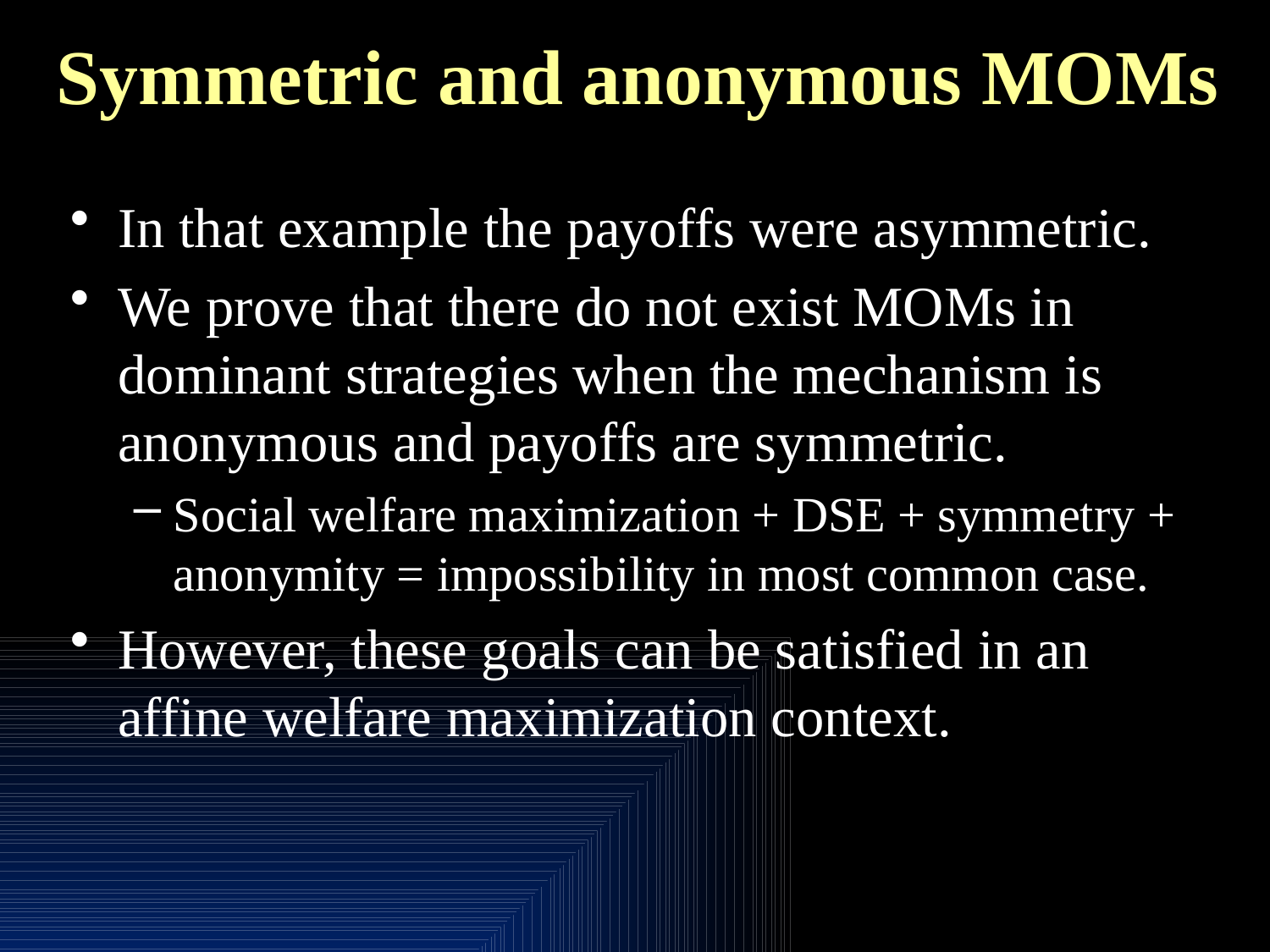

# Symmetric and anonymous MOMs
In that example the payoffs were asymmetric.
We prove that there do not exist MOMs in dominant strategies when the mechanism is anonymous and payoffs are symmetric.
Social welfare maximization + DSE + symmetry + anonymity = impossibility in most common case.
However, these goals can be satisfied in an affine welfare maximization context.